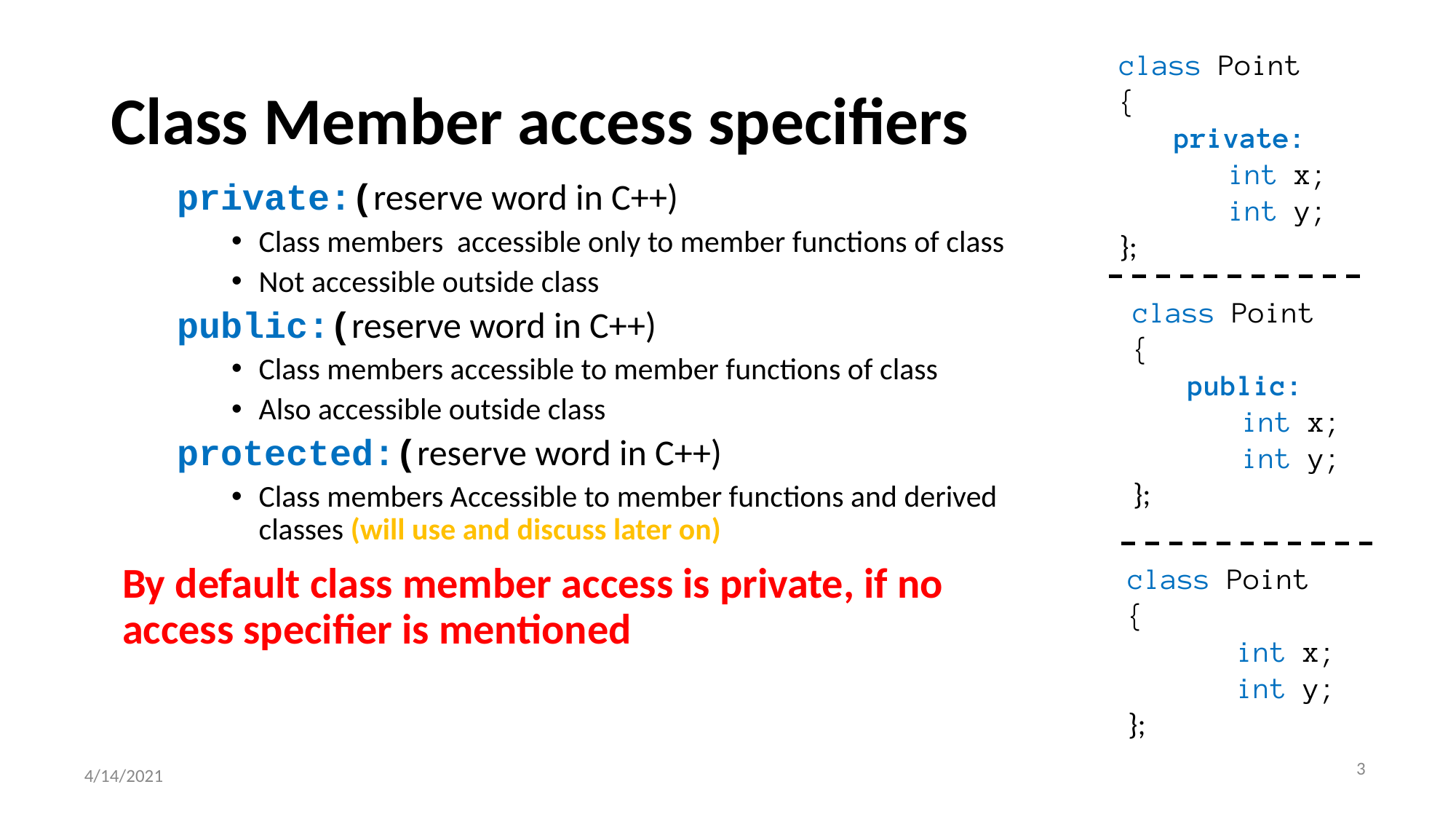

class Point
{
private:
int x;
int y;
};
# Class Member access specifiers
private:(reserve word in C++)
Class members  accessible only to member functions of class
Not accessible outside class
public:(reserve word in C++)
Class members accessible to member functions of class
Also accessible outside class
protected:(reserve word in C++)
Class members Accessible to member functions and derived classes (will use and discuss later on)
By default class member access is private, if no access specifier is mentioned
class Point
{
public:
int x;
int y;
};
class Point
{
int x;
int y;
};
3
4/14/2021